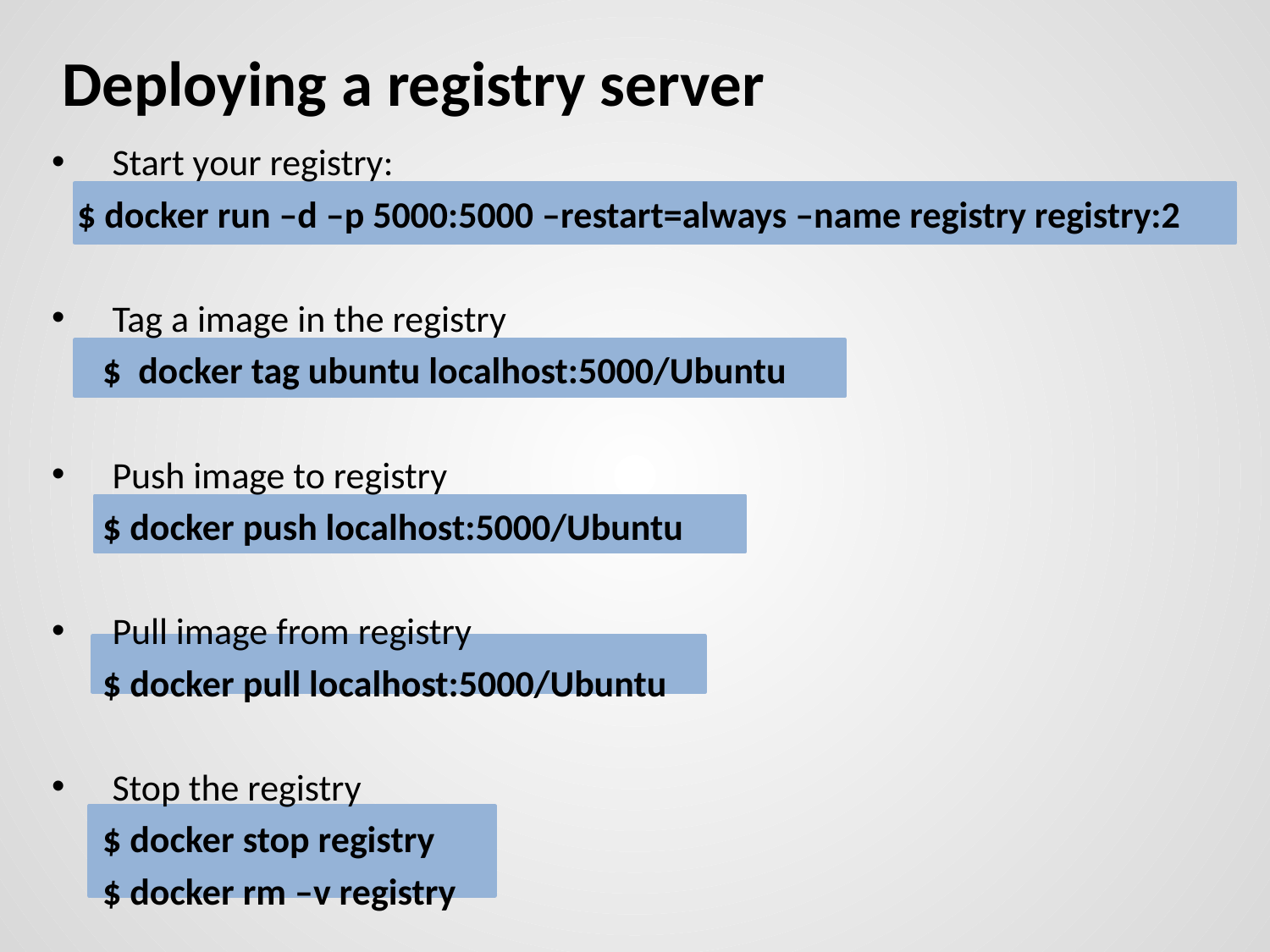

Deploying a registry server
Start your registry:
   $ docker run –d –p 5000:5000 –restart=always –name registry registry:2

Tag a image in the registry
      $  docker tag ubuntu localhost:5000/Ubuntu

Push image to registry
      $ docker push localhost:5000/Ubuntu

Pull image from registry
      $ docker pull localhost:5000/Ubuntu

Stop the registry
      $ docker stop registry
      $ docker rm –v registry